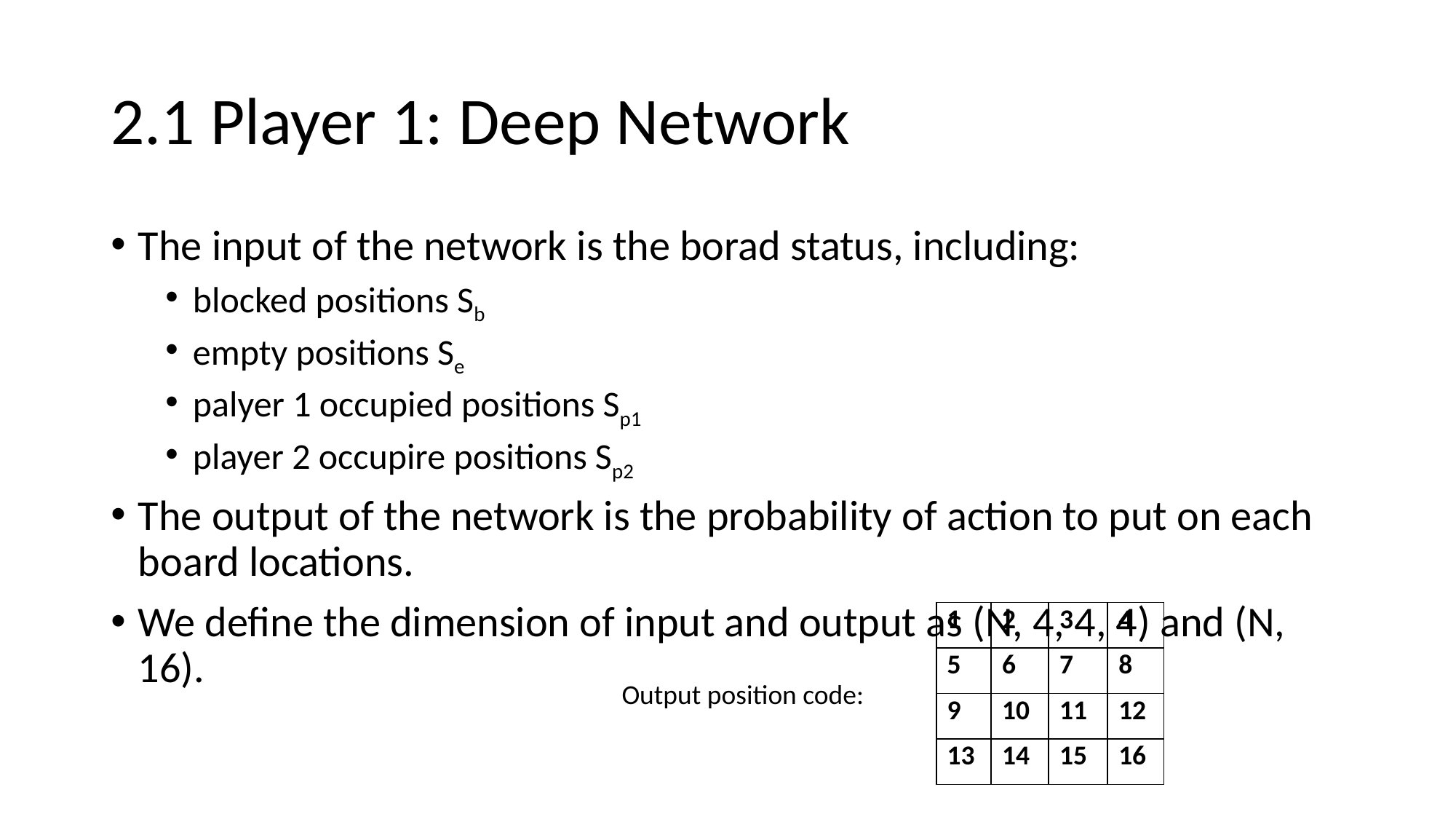

# 2.1 Player 1: Deep Network
The input of the network is the borad status, including:
blocked positions Sb
empty positions Se
palyer 1 occupied positions Sp1
player 2 occupire positions Sp2
The output of the network is the probability of action to put on each board locations.
We define the dimension of input and output as (N, 4, 4, 4) and (N, 16).
| 1 | 2 | 3 | 4 |
| --- | --- | --- | --- |
| 5 | 6 | 7 | 8 |
| 9 | 10 | 11 | 12 |
| 13 | 14 | 15 | 16 |
Output position code: